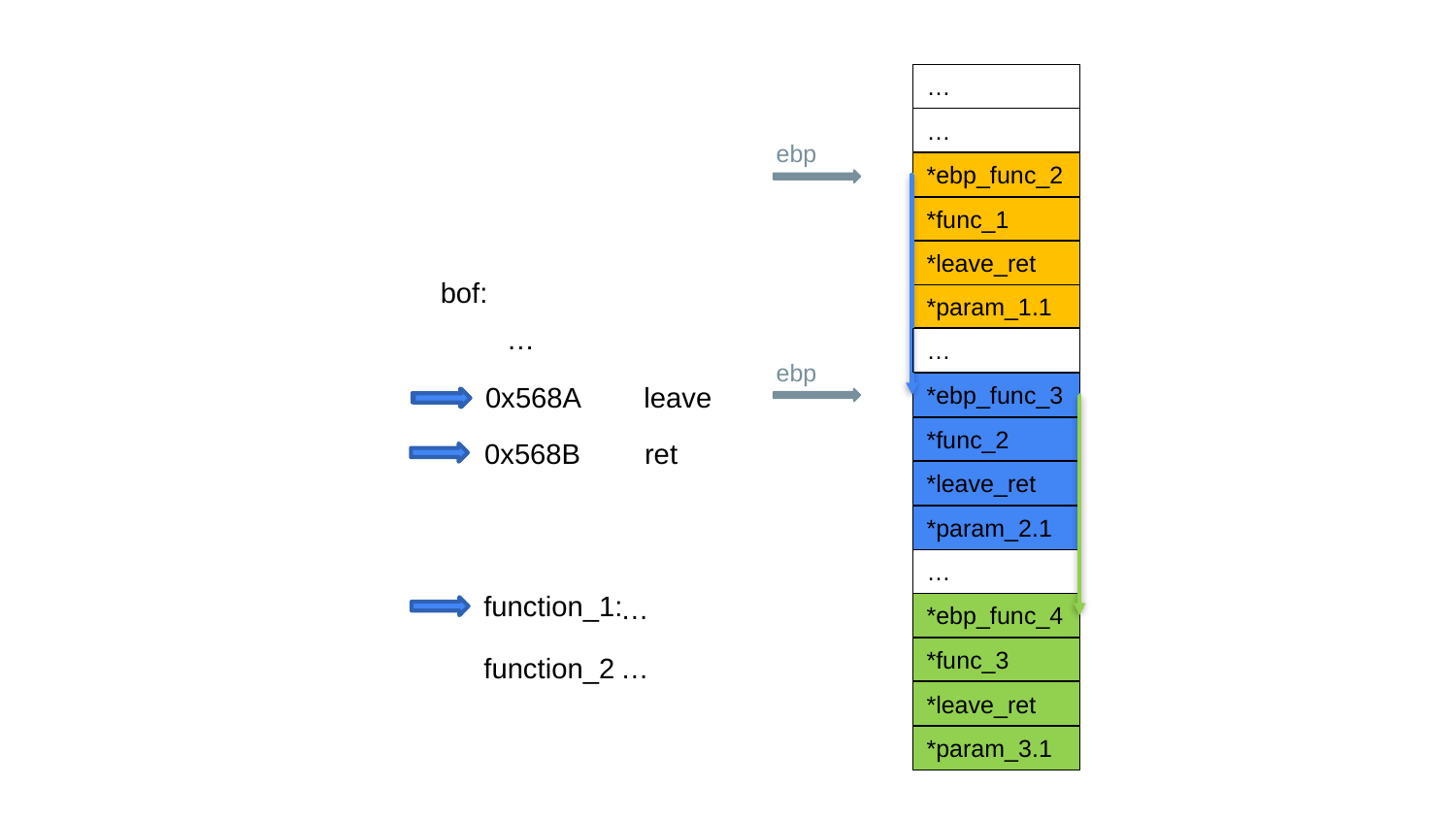

…
…
ebp
*ebp_func_2

*func_1
*leave_ret
bof:
*param_1.1
…
…
ebp
0x568A        leave
*ebp_func_3

*func_2
0x568B        ret

*leave_ret
*param_2.1
…
function_1:
…
*ebp_func_4

*func_3
function_2
…
*leave_ret
*param_3.1